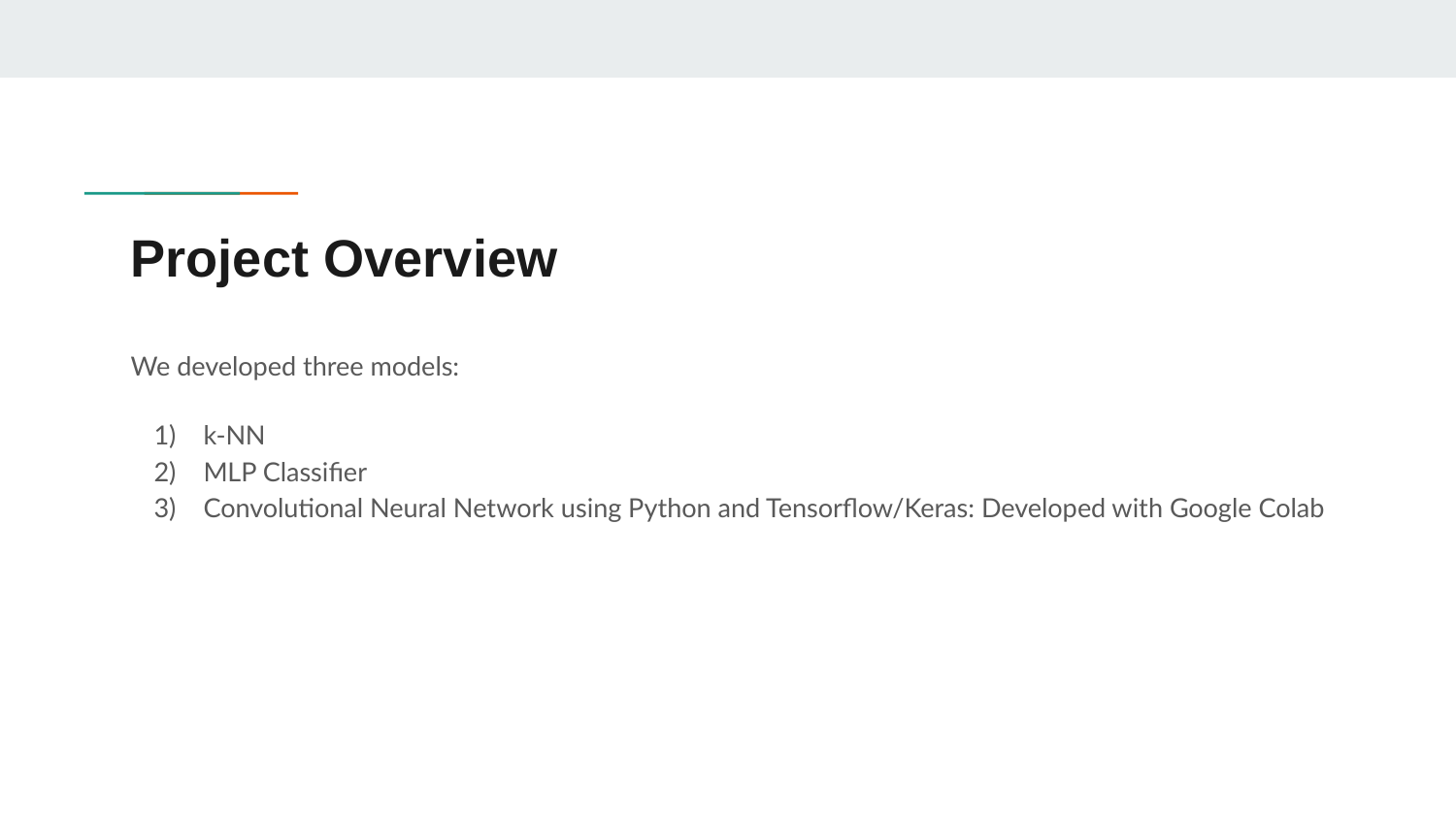

# Project Overview
We developed three models:
k-NN
MLP Classifier
Convolutional Neural Network using Python and Tensorflow/Keras: Developed with Google Colab